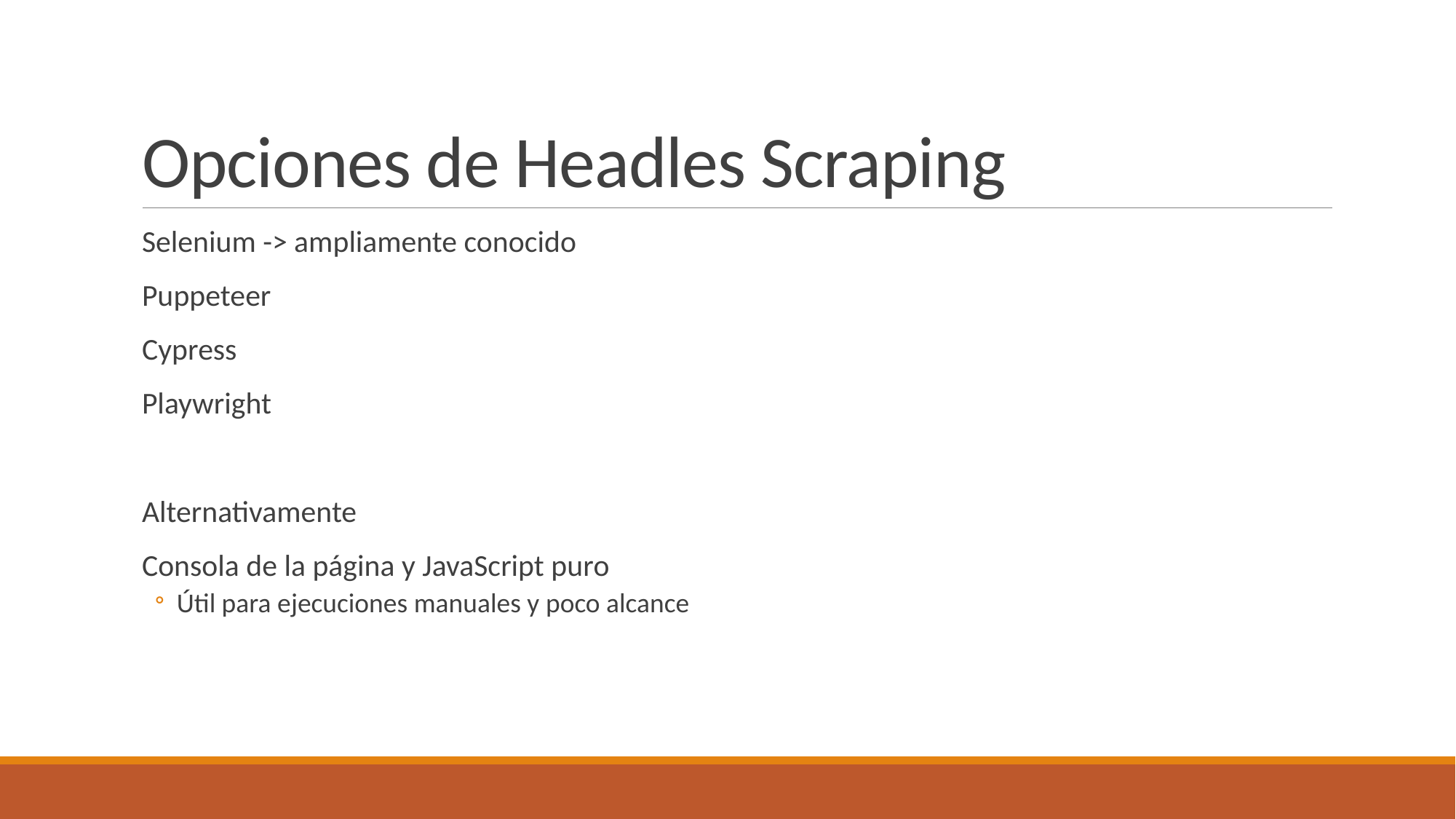

# Opciones de Headles Scraping
Selenium -> ampliamente conocido
Puppeteer
Cypress
Playwright

Alternativamente
Consola de la página y JavaScript puro
Útil para ejecuciones manuales y poco alcance